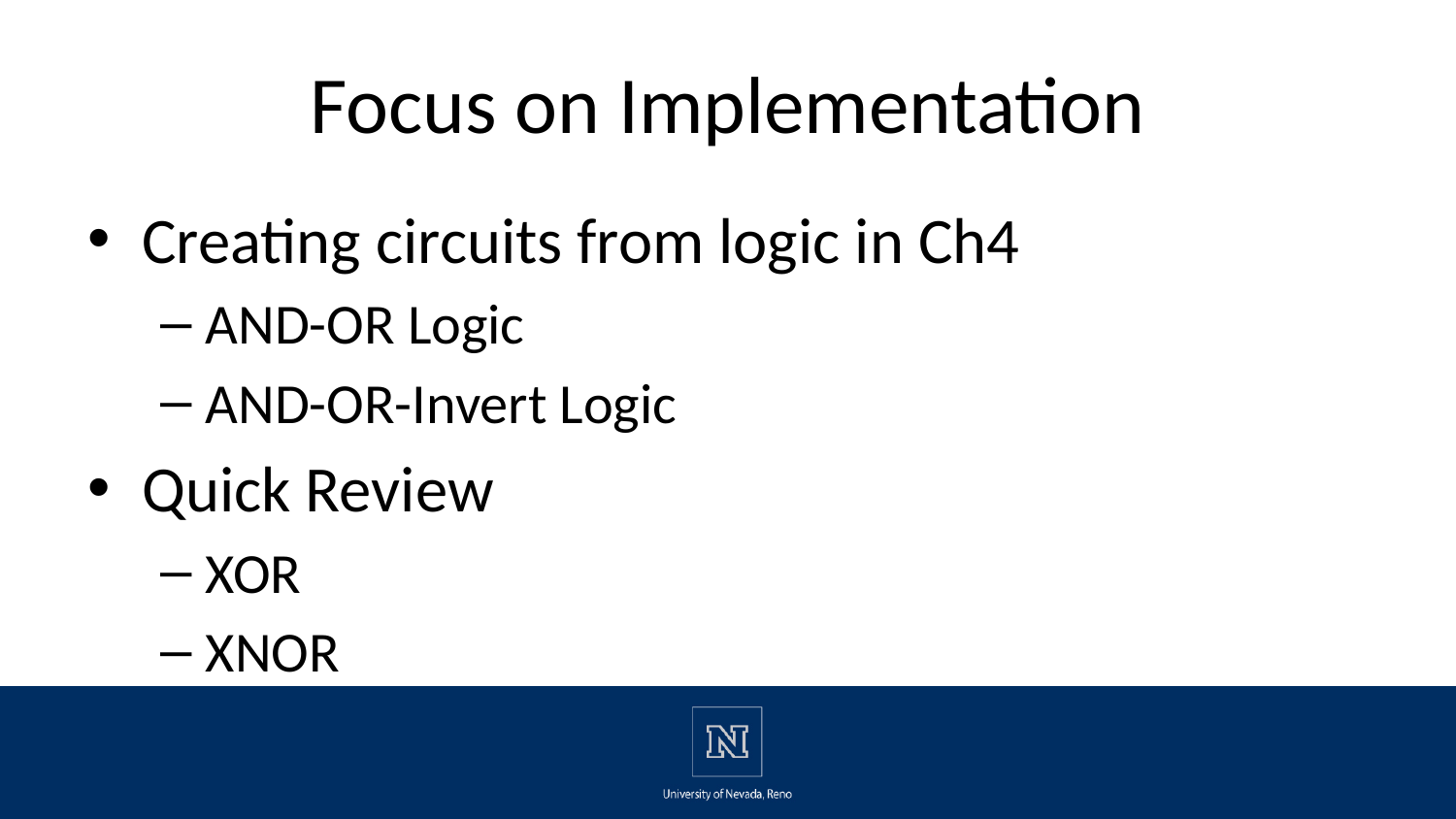

# Focus on Implementation
Creating circuits from logic in Ch4
AND-OR Logic
AND-OR-Invert Logic
Quick Review
XOR
XNOR